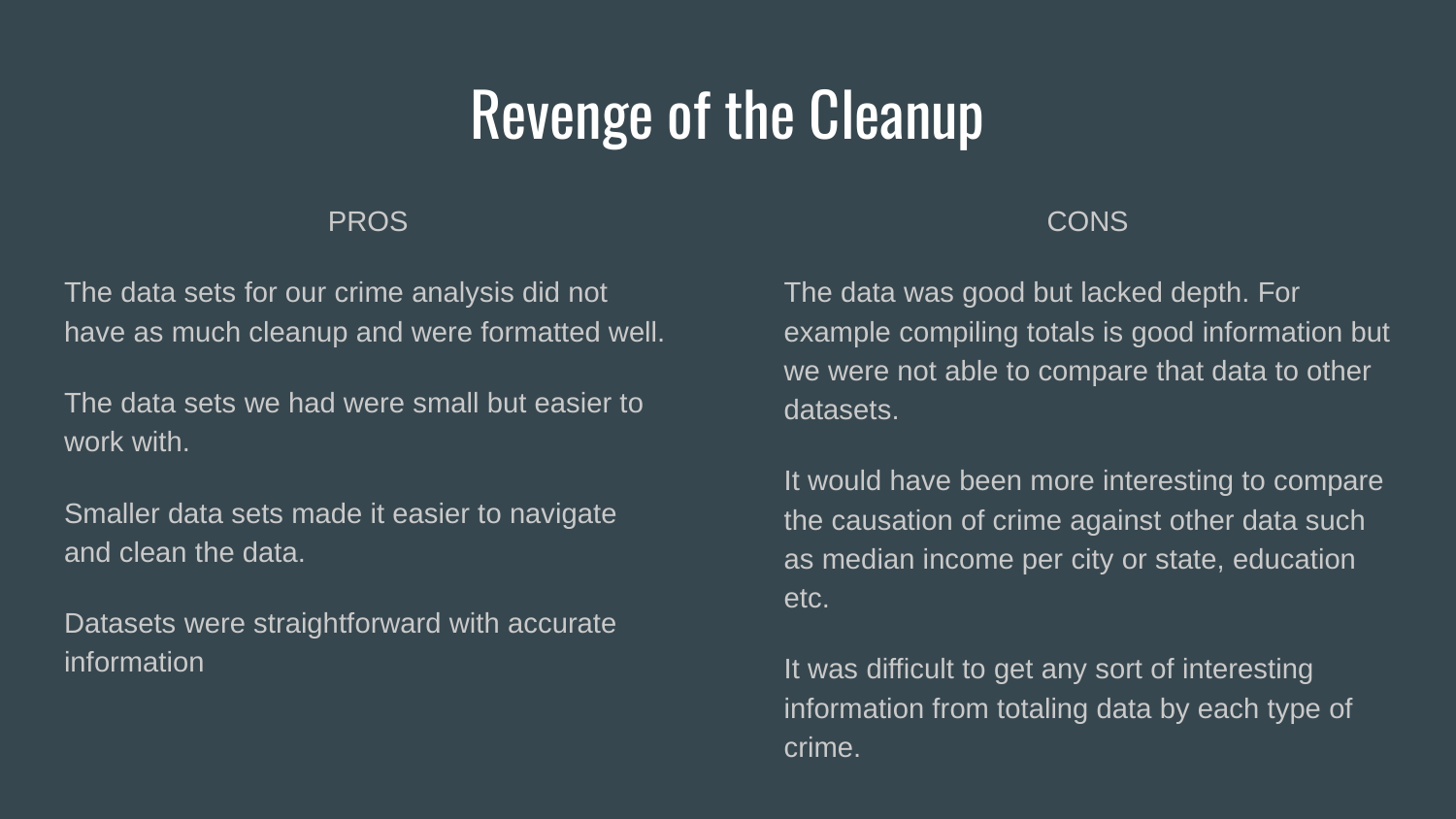

# Revenge of the Cleanup

PROS
The data sets for our crime analysis did not have as much cleanup and were formatted well.
The data sets we had were small but easier to work with.
Smaller data sets made it easier to navigate and clean the data.
Datasets were straightforward with accurate information
CONS
The data was good but lacked depth. For example compiling totals is good information but we were not able to compare that data to other datasets.
It would have been more interesting to compare the causation of crime against other data such as median income per city or state, education etc.
It was difficult to get any sort of interesting information from totaling data by each type of crime.